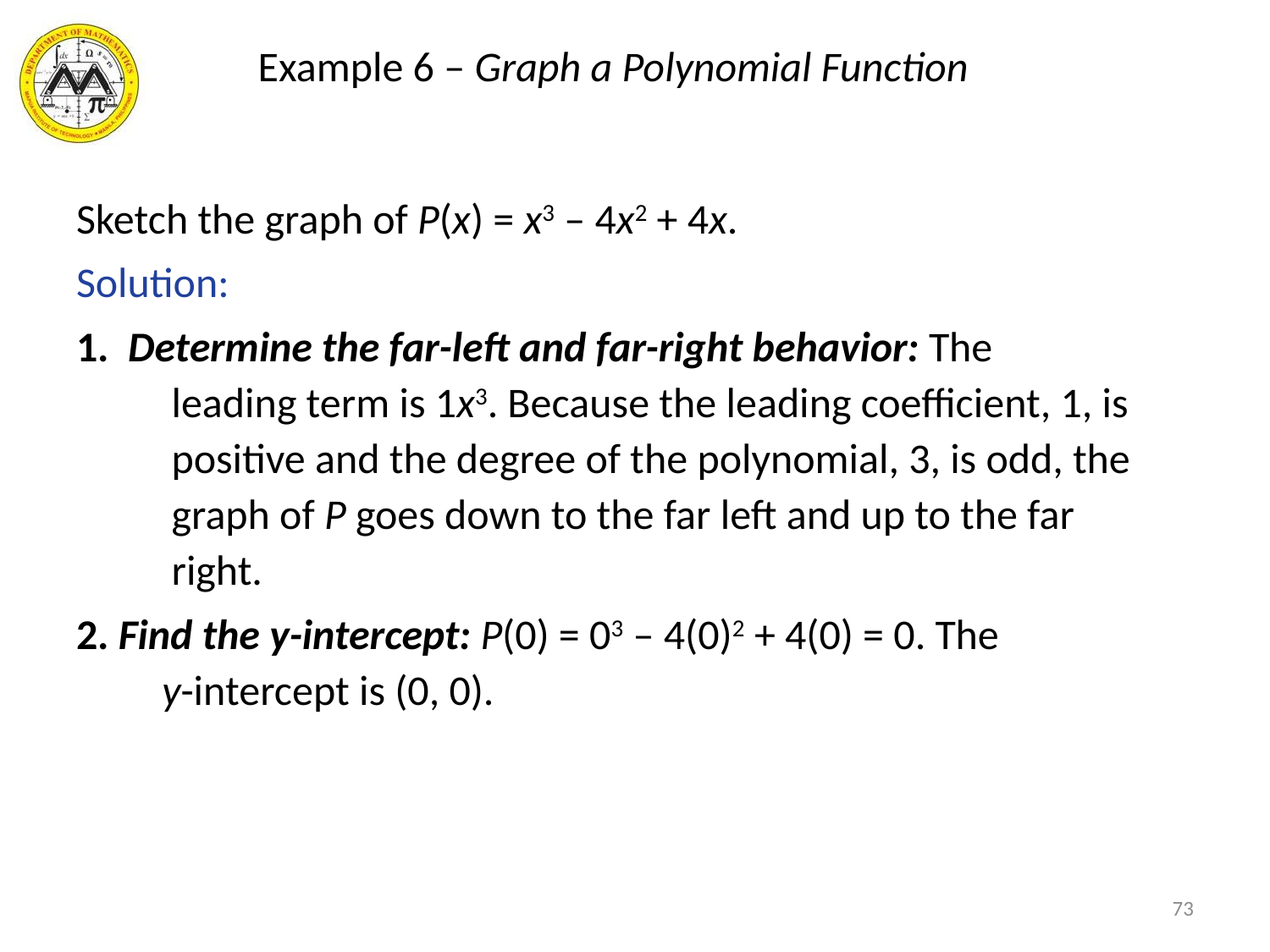

# Example 6 – Graph a Polynomial Function
Sketch the graph of P(x) = x3 – 4x2 + 4x.
Solution:
1.  Determine the far-left and far-right behavior: The
     leading term is 1x3. Because the leading coefficient, 1, is
     positive and the degree of the polynomial, 3, is odd, the
     graph of P goes down to the far left and up to the far
     right.
2. Find the y-intercept: P(0) = 03 – 4(0)2 + 4(0) = 0. The
    y-intercept is (0, 0).
73